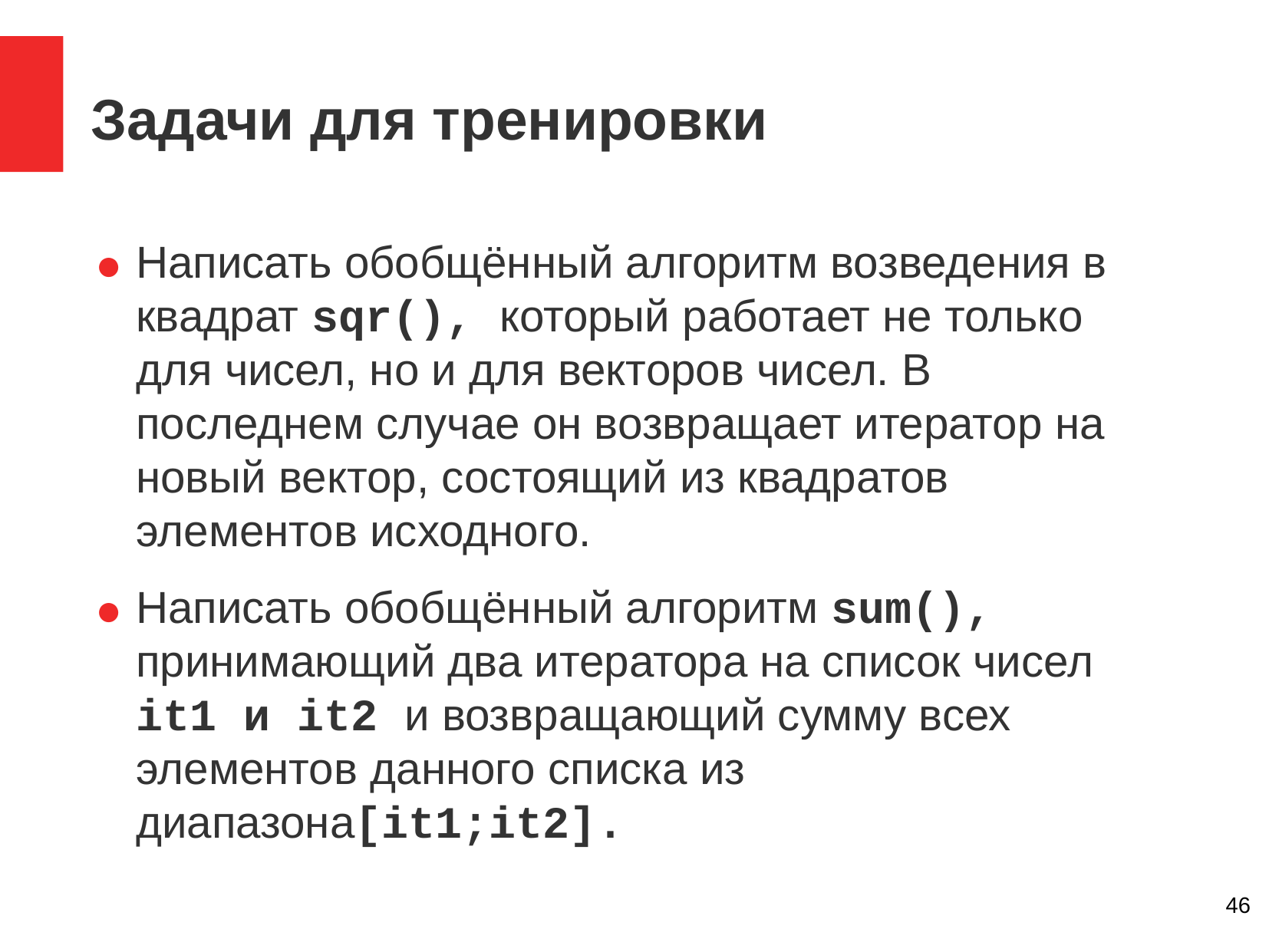

Задачи для тренировки
Написать обобщённый алгоритм возведения в квадрат sqr(), который работает не только для чисел, но и для векторов чисел. В последнем случае он возвращает итератор на новый вектор, состоящий из квадратов элементов исходного.
Написать обобщённый алгоритм sum(), принимающий два итератора на список чисел it1 и it2 и возвращающий сумму всех элементов данного списка из диапазона[it1;it2].

46